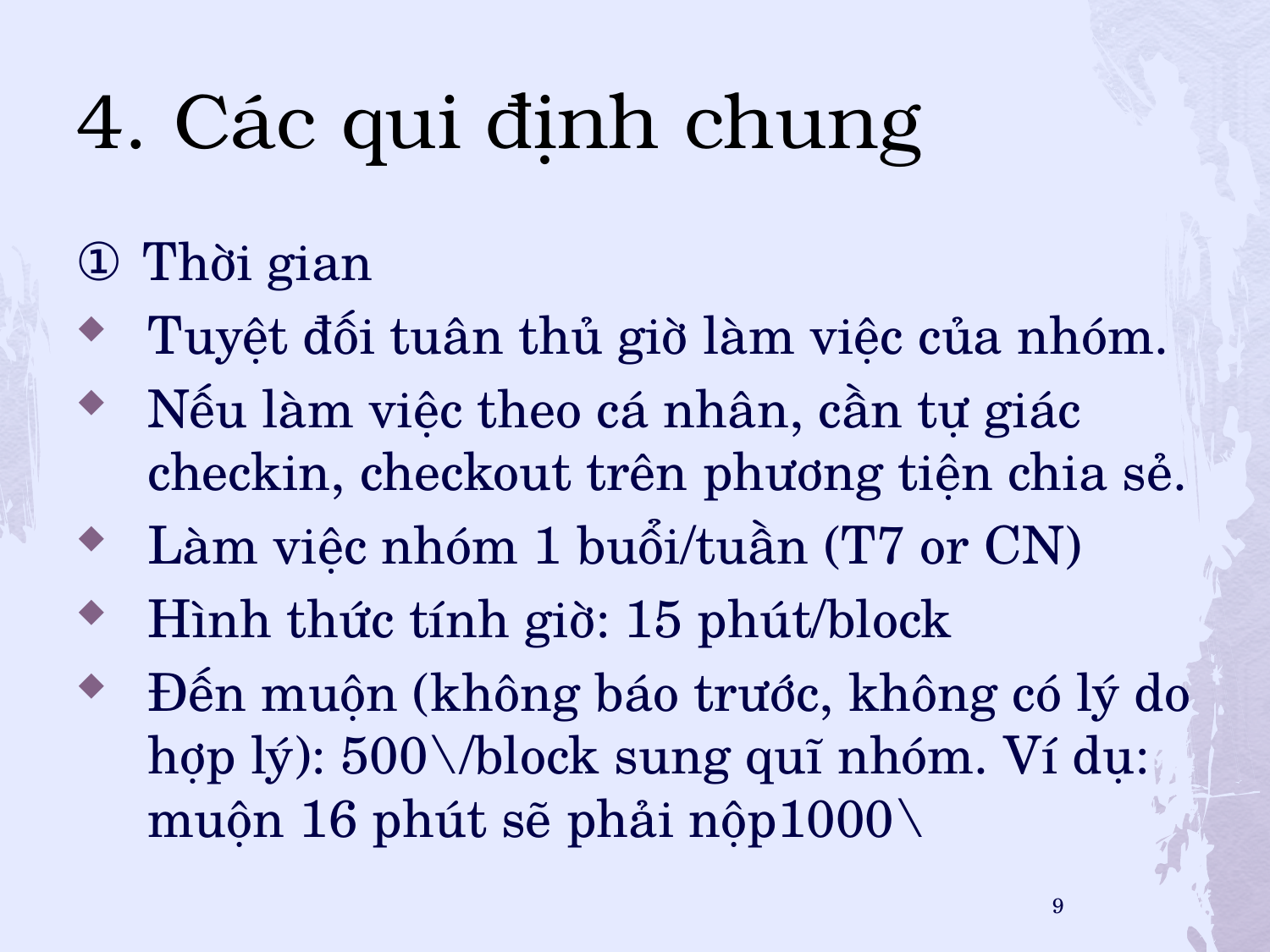

# 4. Các qui định chung
① Thời gian
Tuyệt đối tuân thủ giờ làm việc của nhóm.
Nếu làm việc theo cá nhân, cần tự giác checkin, checkout trên phương tiện chia sẻ.
Làm việc nhóm 1 buổi/tuần (T7 or CN)
Hình thức tính giờ: 15 phút/block
Đến muộn (không báo trước, không có lý do hợp lý): 500\/block sung quĩ nhóm. Ví dụ: muộn 16 phút sẽ phải nộp1000\
9